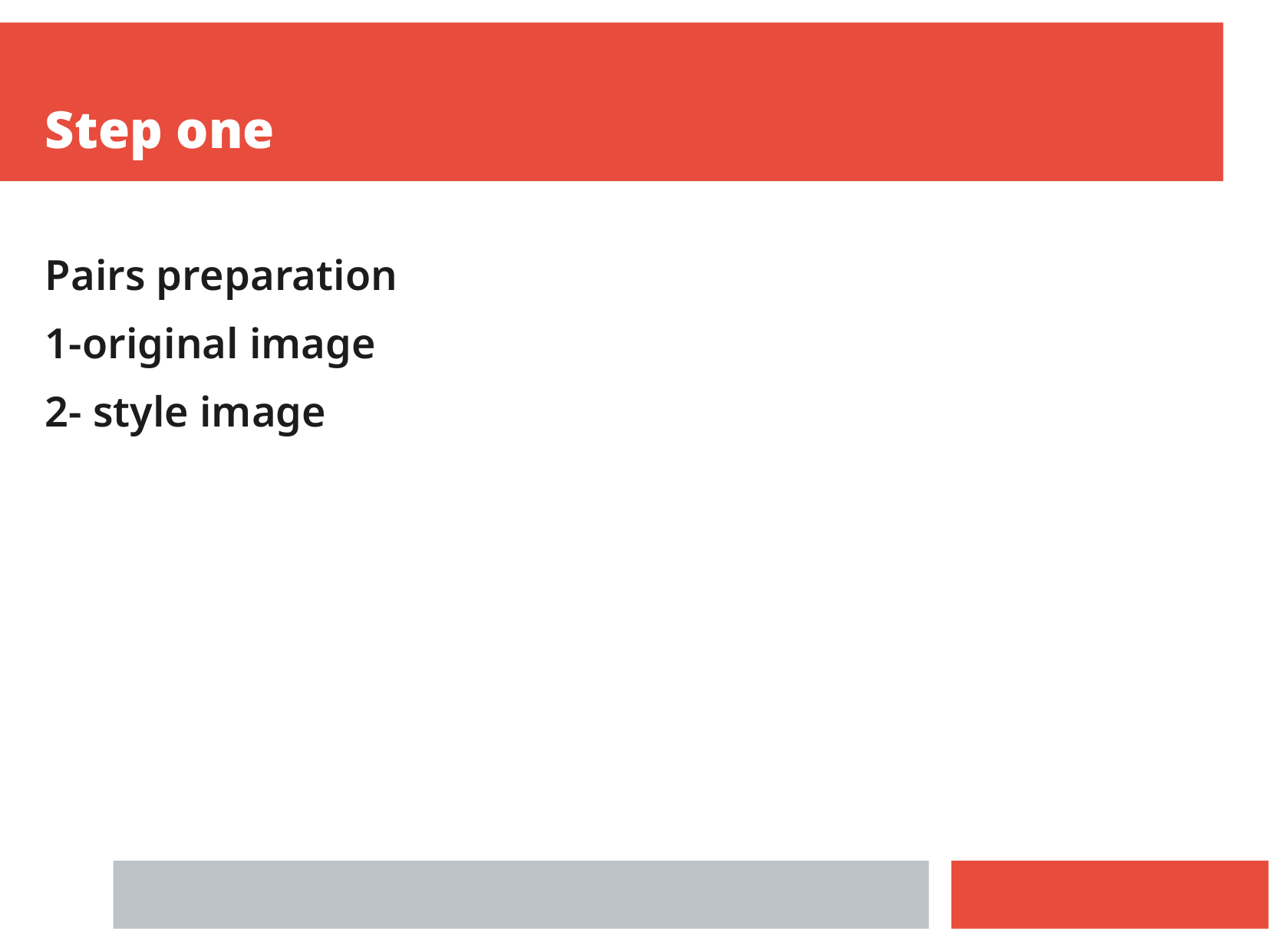

Step one
Pairs preparation
1-original image
2- style image